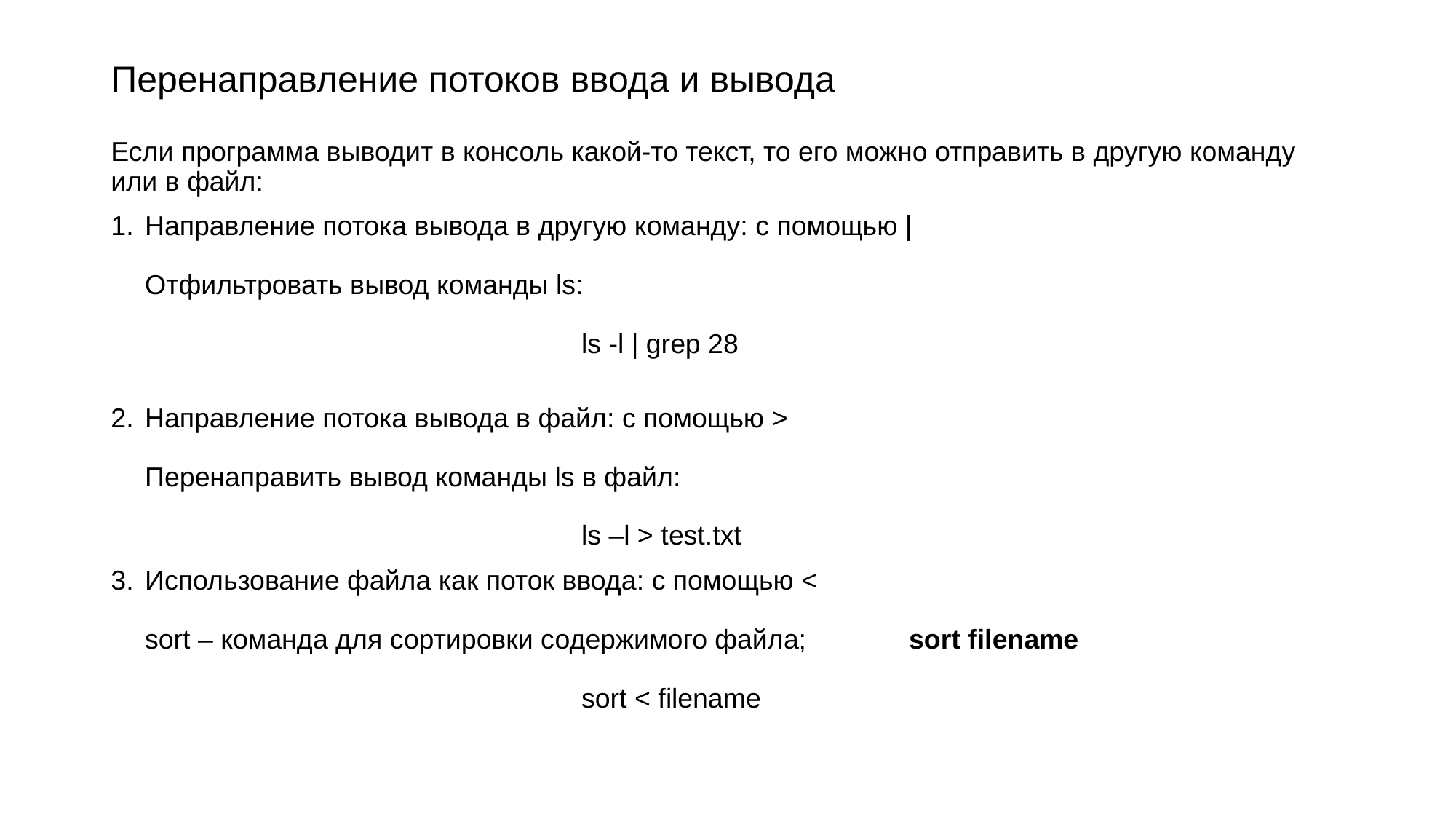

# Перенаправление потоков ввода и вывода
Если программа выводит в консоль какой-то текст, то его можно отправить в другую команду или в файл:
Направление потока вывода в другую команду: с помощью |
Отфильтровать вывод команды ls:
				ls -l | grep 28
Направление потока вывода в файл: с помощью >
Перенаправить вывод команды ls в файл:
				ls –l > test.txt
Использование файла как поток ввода: с помощью <
sort – команда для сортировки содержимого файла; 	sort filename
				sort < filename